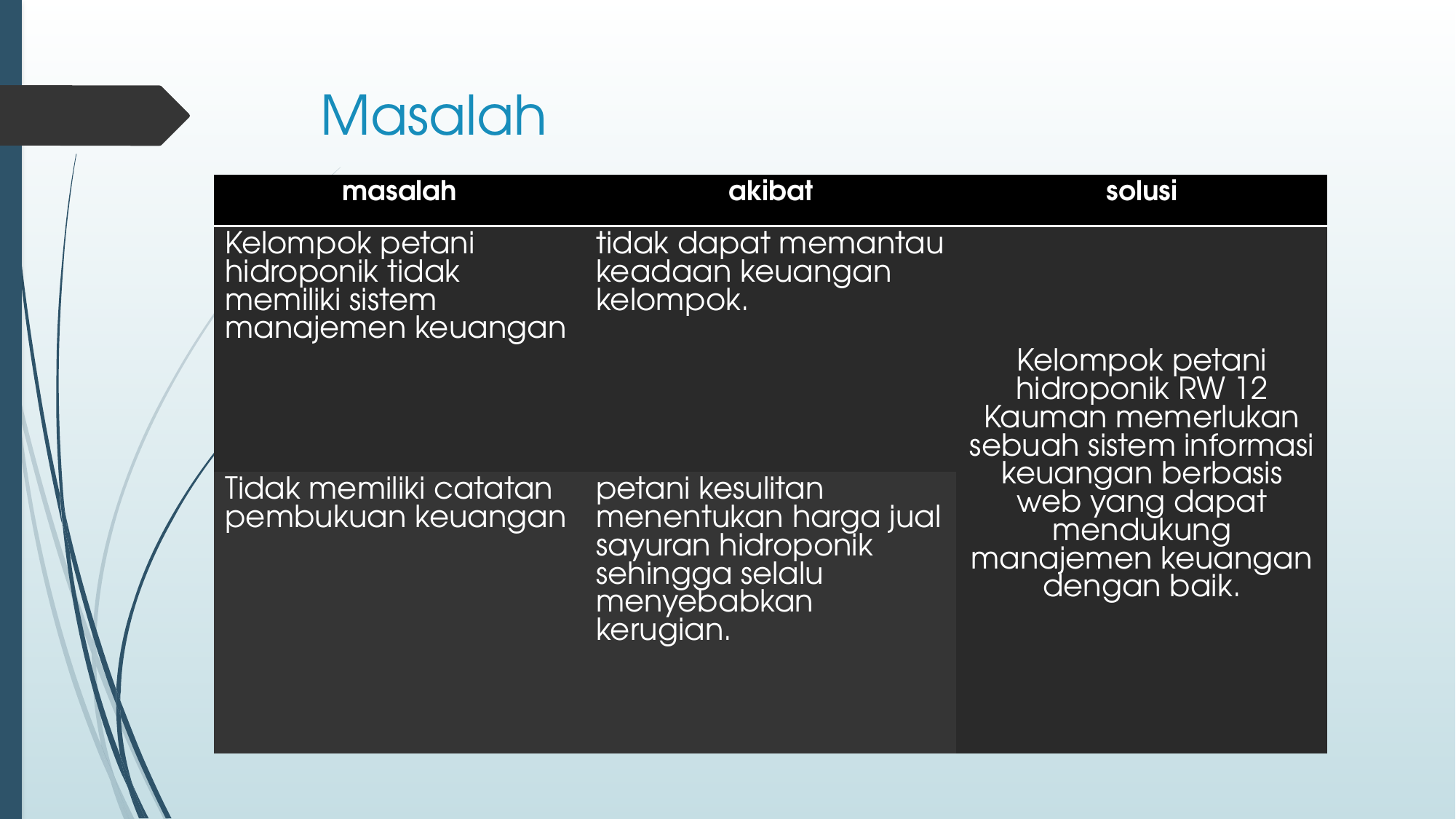

# Masalah
| masalah | akibat | solusi |
| --- | --- | --- |
| Kelompok petani hidroponik tidak memiliki sistem manajemen keuangan | tidak dapat memantau keadaan keuangan kelompok. | Kelompok petani hidroponik RW 12 Kauman memerlukan sebuah sistem informasi keuangan berbasis web yang dapat mendukung manajemen keuangan dengan baik. |
| Tidak memiliki catatan pembukuan keuangan | petani kesulitan menentukan harga jual sayuran hidroponik sehingga selalu menyebabkan kerugian. |  |